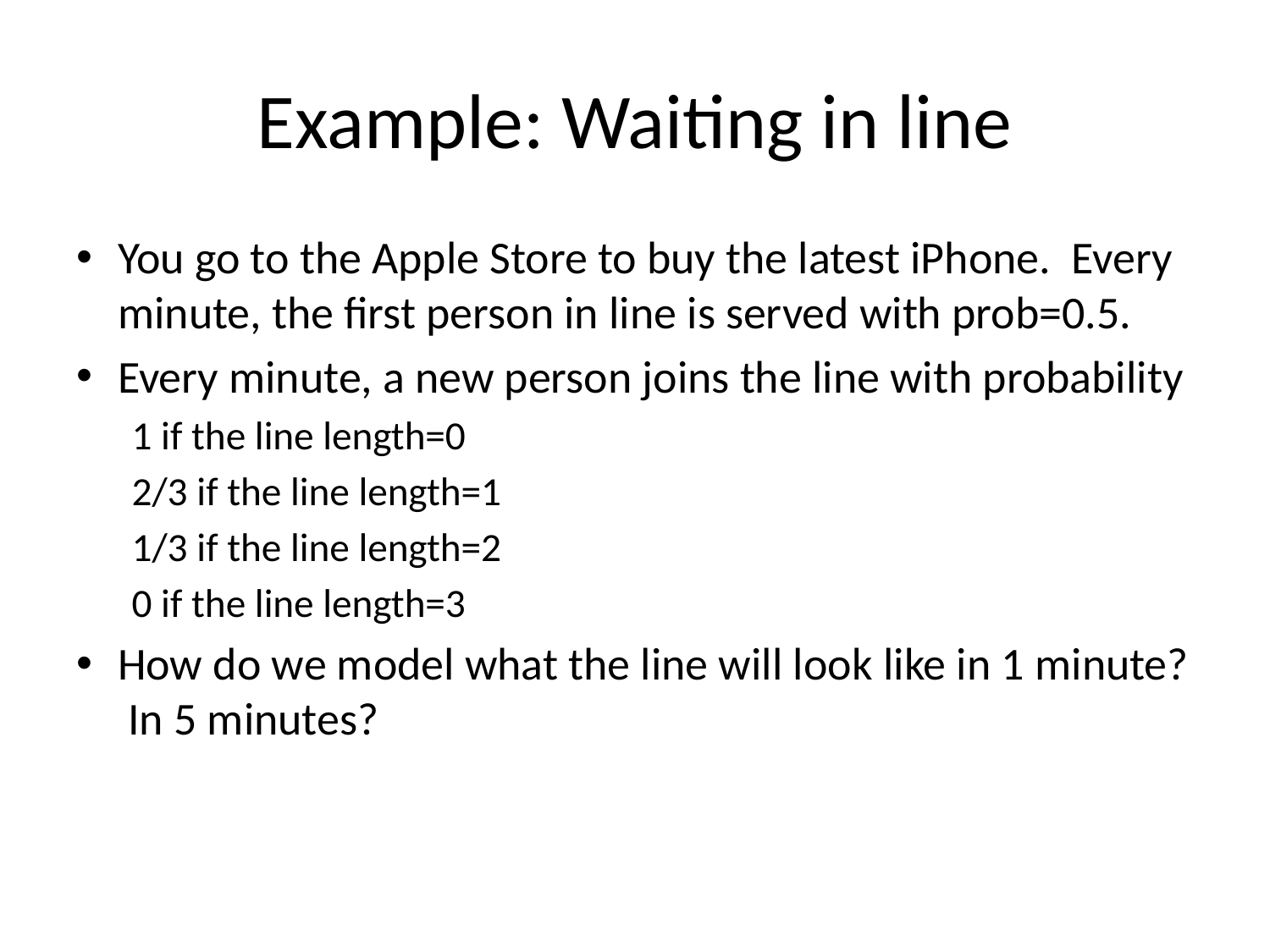

# Example: Waiting in line
You go to the Apple Store to buy the latest iPhone.  Every minute, the first person in line is served with prob=0.5.
Every minute, a new person joins the line with probability
	1 if the line length=0
	2/3 if the line length=1
	1/3 if the line length=2
	0 if the line length=3
How do we model what the line will look like in 1 minute?  In 5 minutes?